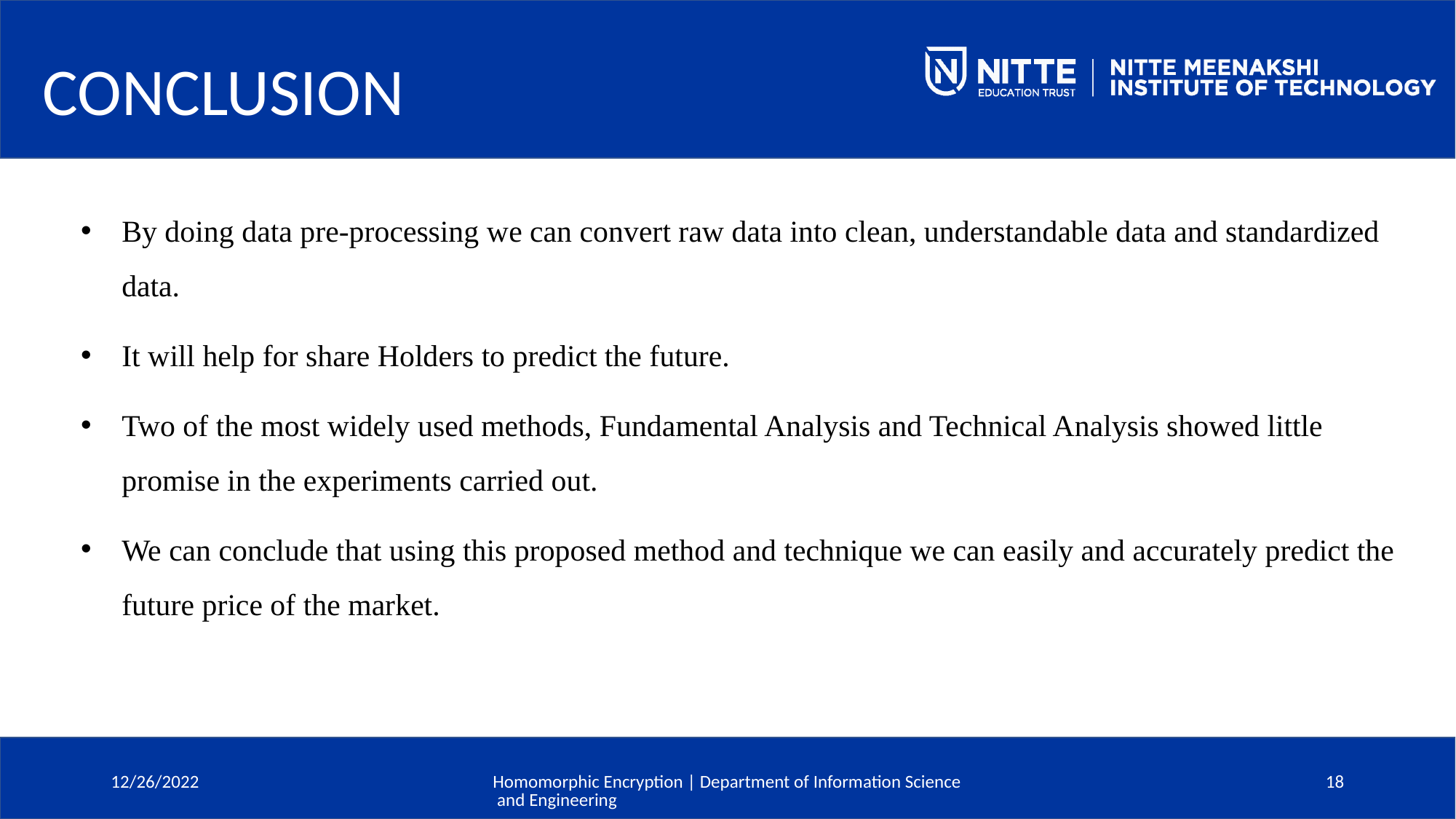

# CONCLUSION
By doing data pre-processing we can convert raw data into clean, understandable data and standardized data.
It will help for share Holders to predict the future.
Two of the most widely used methods, Fundamental Analysis and Technical Analysis showed little promise in the experiments carried out.
We can conclude that using this proposed method and technique we can easily and accurately predict the future price of the market.
12/26/2022
Homomorphic Encryption | Department of Information Science and Engineering
18